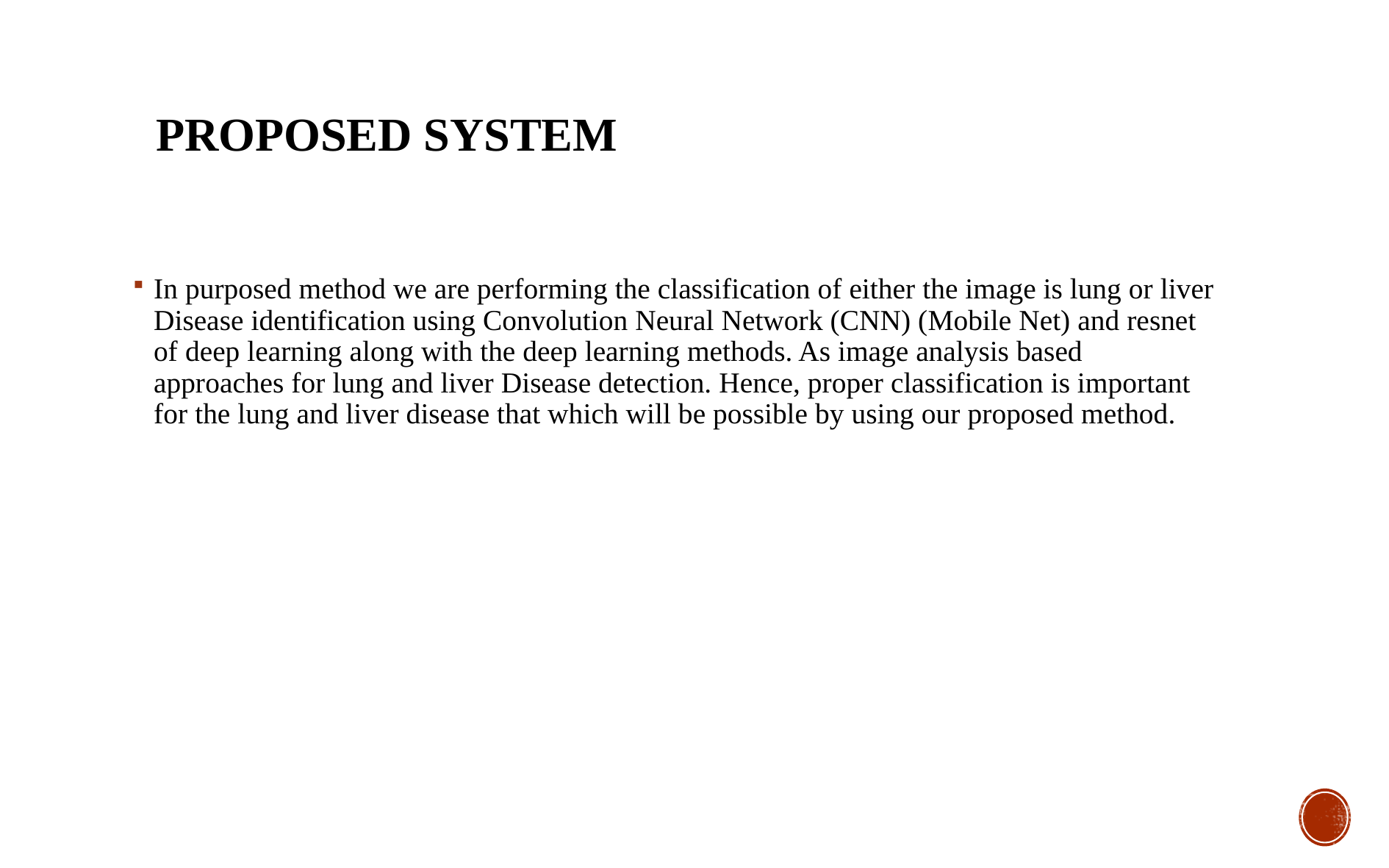

# PROPOSED SYSTEM
In purposed method we are performing the classification of either the image is lung or liver Disease identification using Convolution Neural Network (CNN) (Mobile Net) and resnet of deep learning along with the deep learning methods. As image analysis based approaches for lung and liver Disease detection. Hence, proper classification is important for the lung and liver disease that which will be possible by using our proposed method.